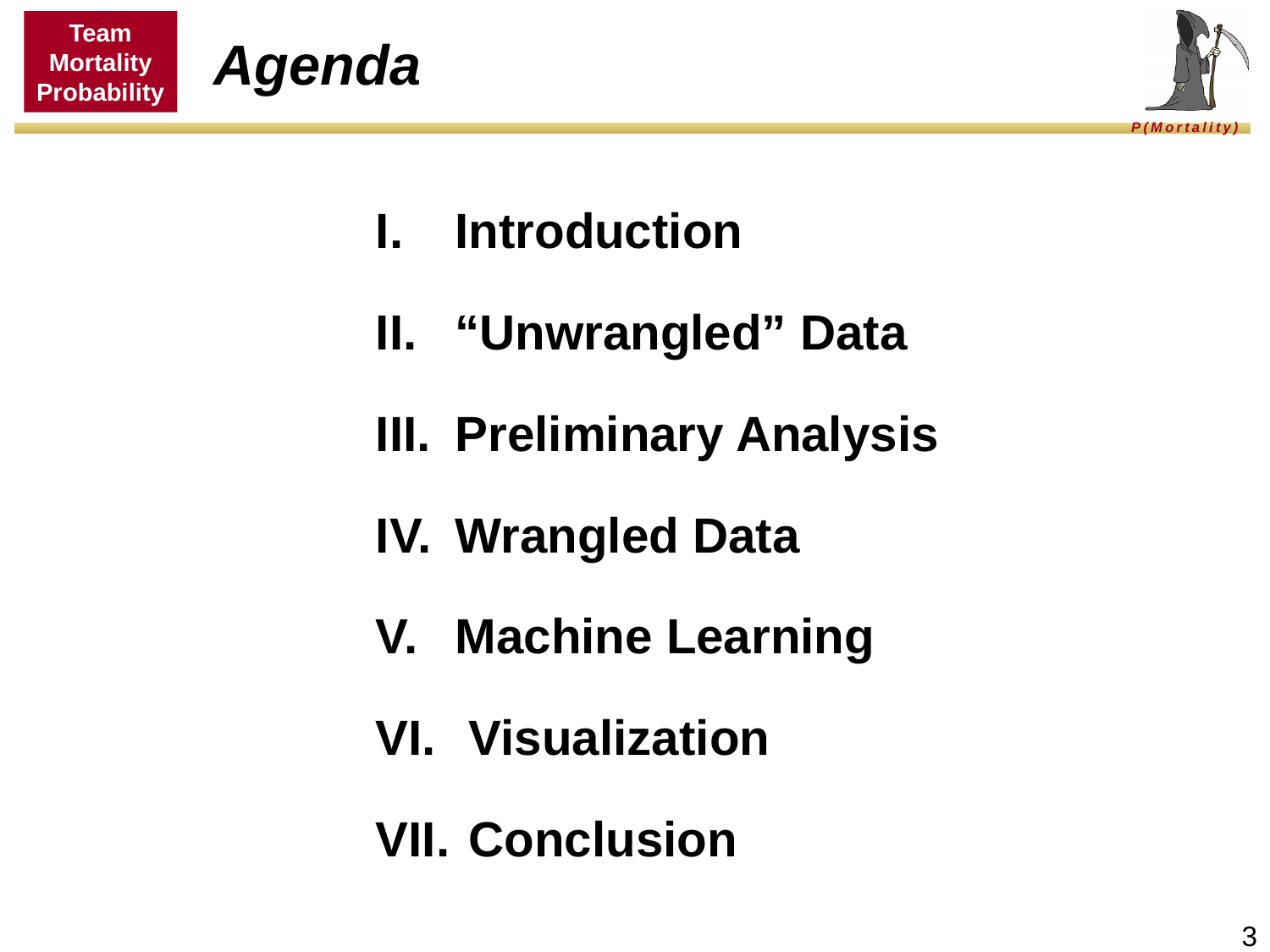

# Agenda
Introduction
“Unwrangled” Data
Preliminary Analysis
Wrangled Data
Machine Learning
 Visualization
 Conclusion
   3